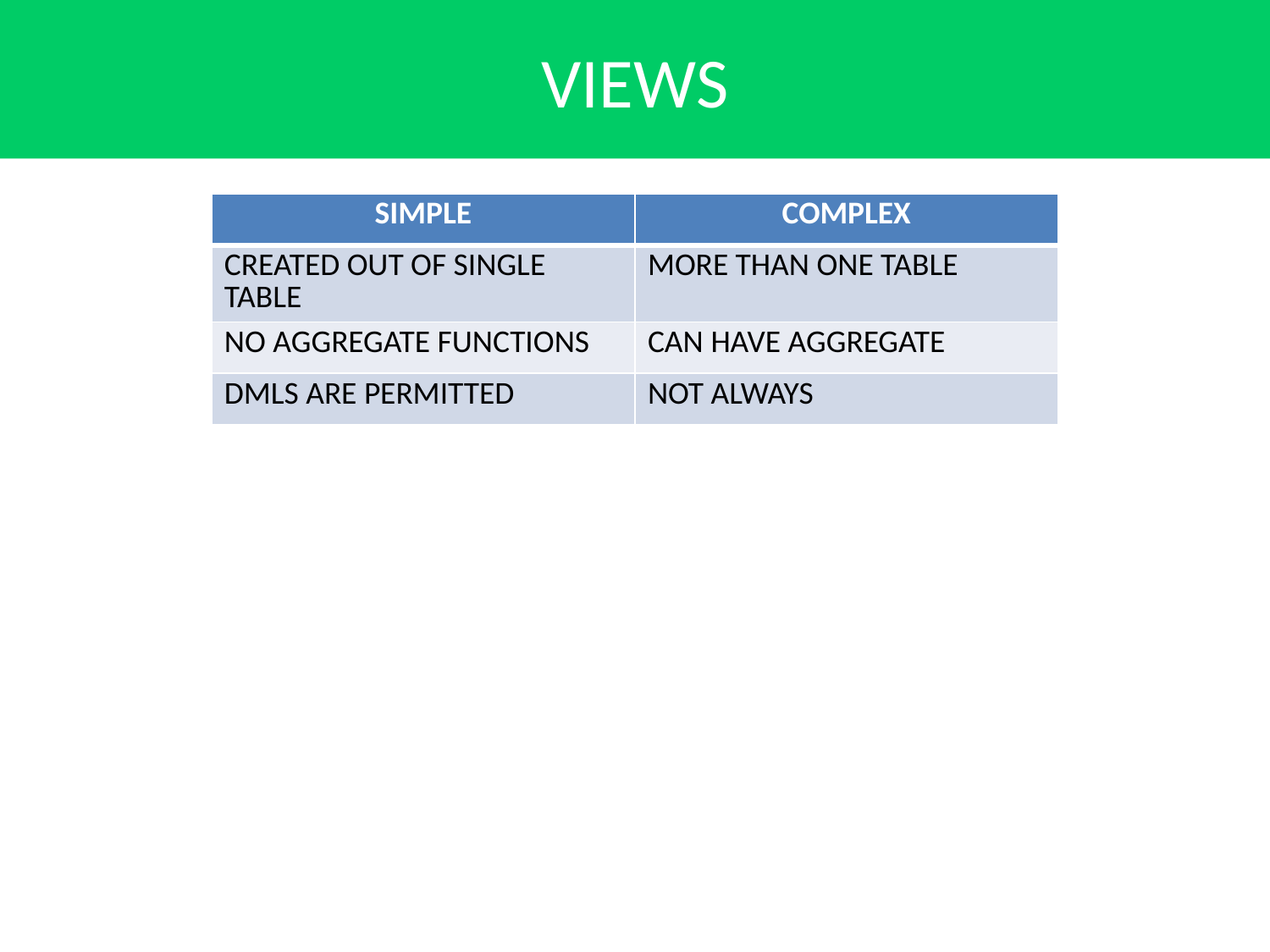

VIEWS
| SIMPLE | COMPLEX |
| --- | --- |
| CREATED OUT OF SINGLE TABLE | MORE THAN ONE TABLE |
| NO AGGREGATE FUNCTIONS | CAN HAVE AGGREGATE |
| DMLS ARE PERMITTED | NOT ALWAYS |